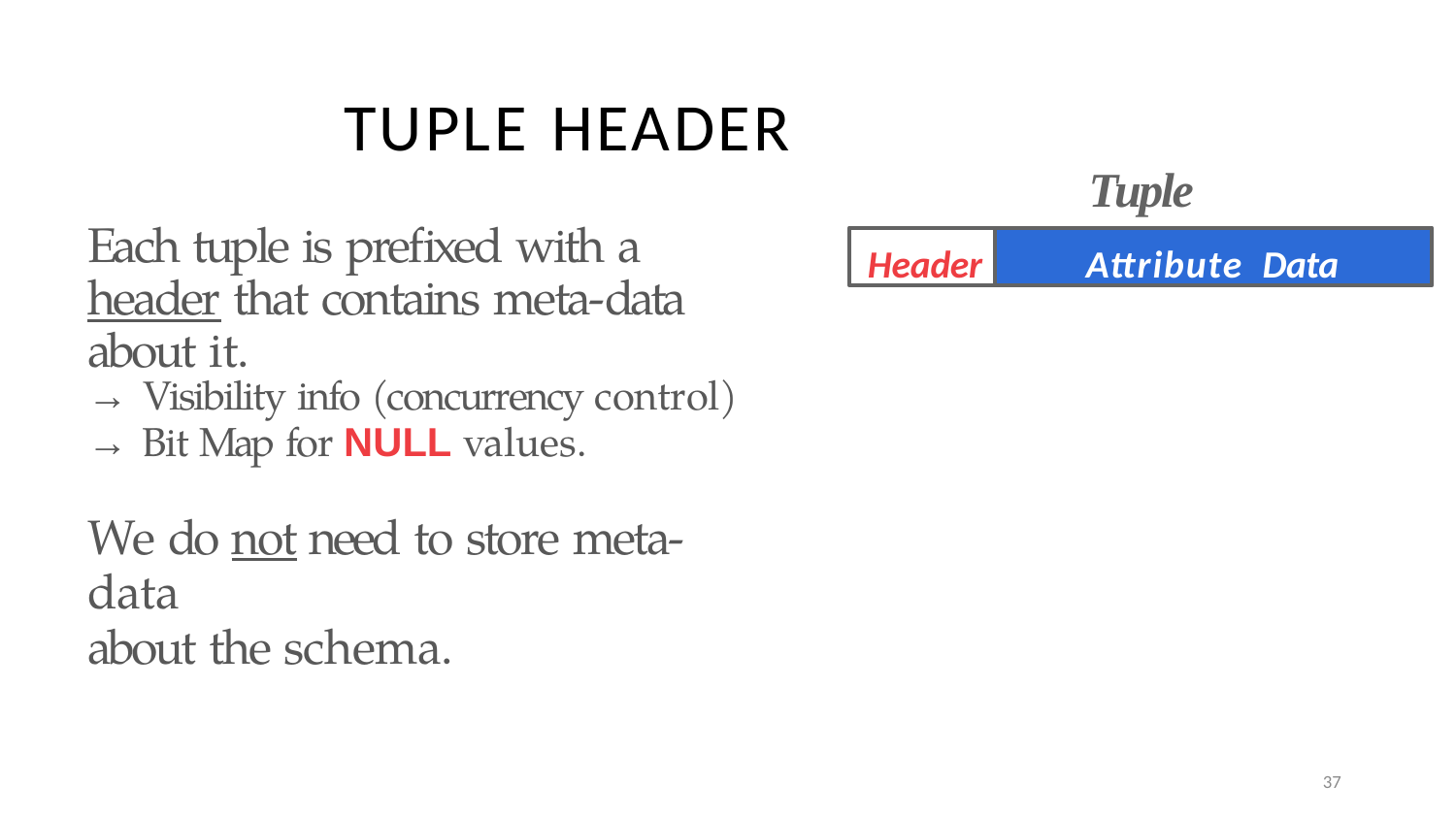

# TUPLE HEADER
Tuple
Each tuple is prefixed with a header that contains meta-data about it.
→ Visibility info (concurrency control)
→ Bit Map for NULL values.
We do not need to store meta-data
about the schema.
Header
Attribute Data
37